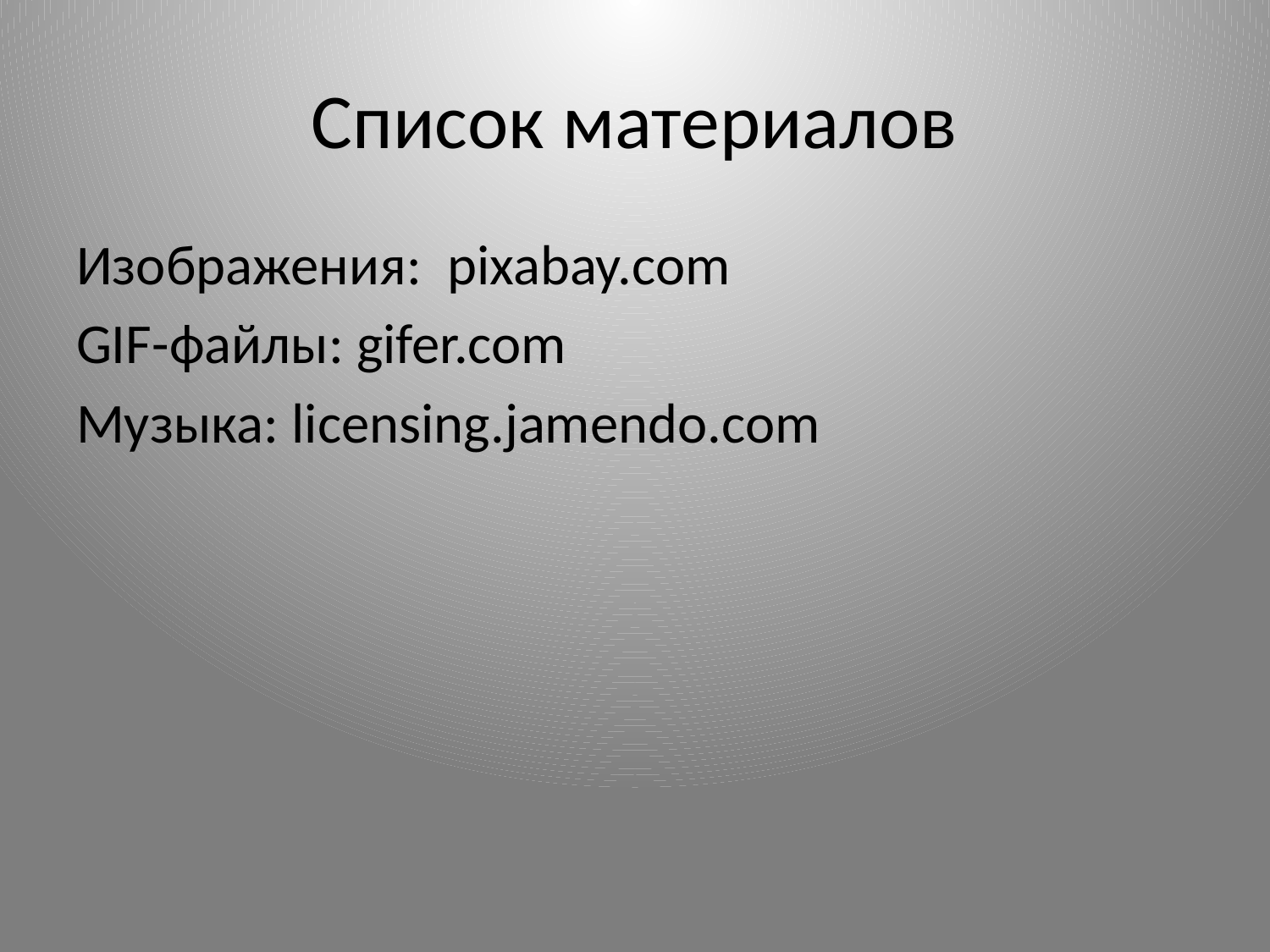

# Список материалов
Изображения:  pixabay.com
GIF-файлы: gifer.com
Музыка: licensing.jamendo.com